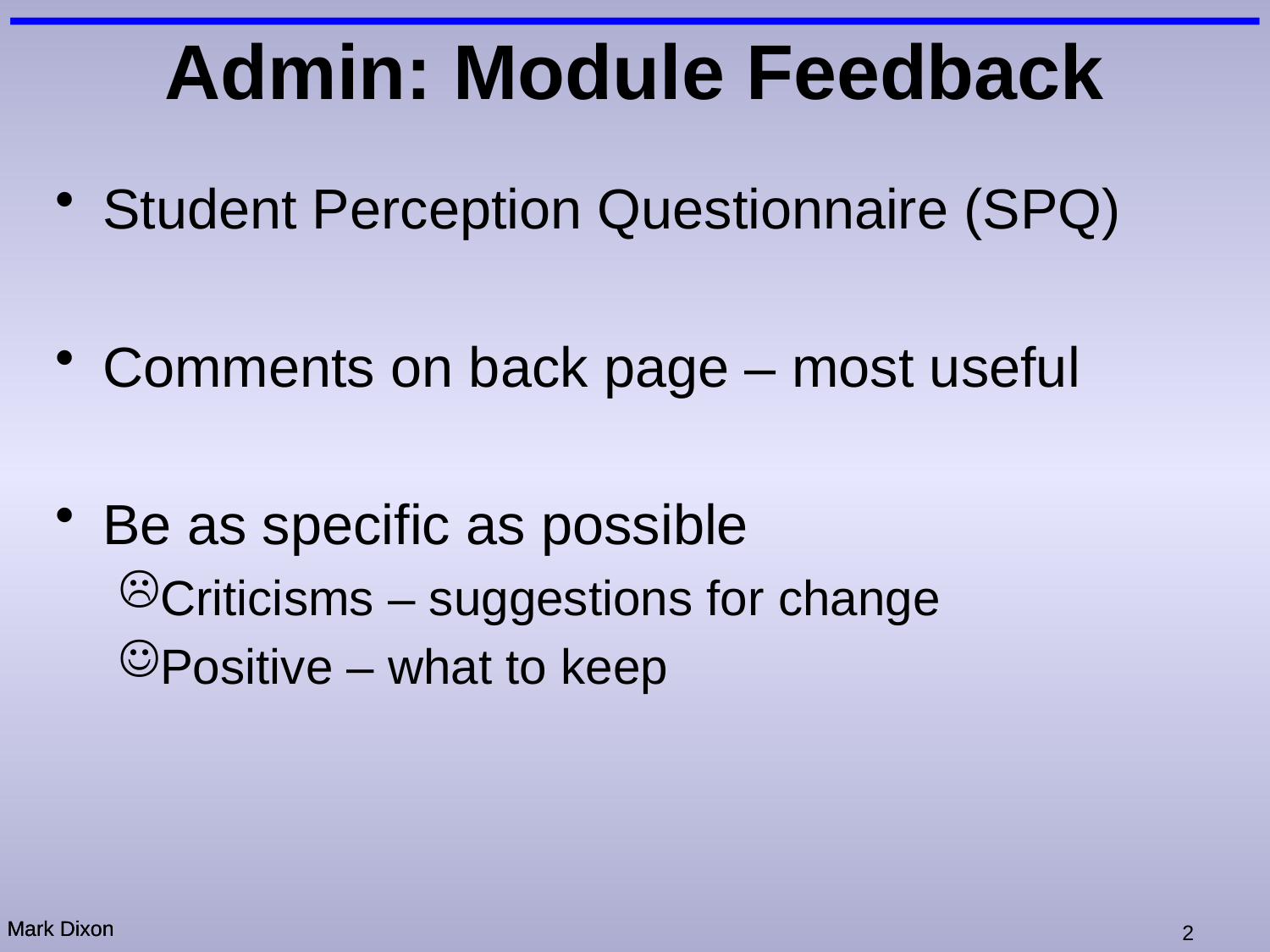

# Admin: Module Feedback
Student Perception Questionnaire (SPQ)

Comments on back page – most useful

Be as specific as possible
Criticisms – suggestions for change
Positive – what to keep